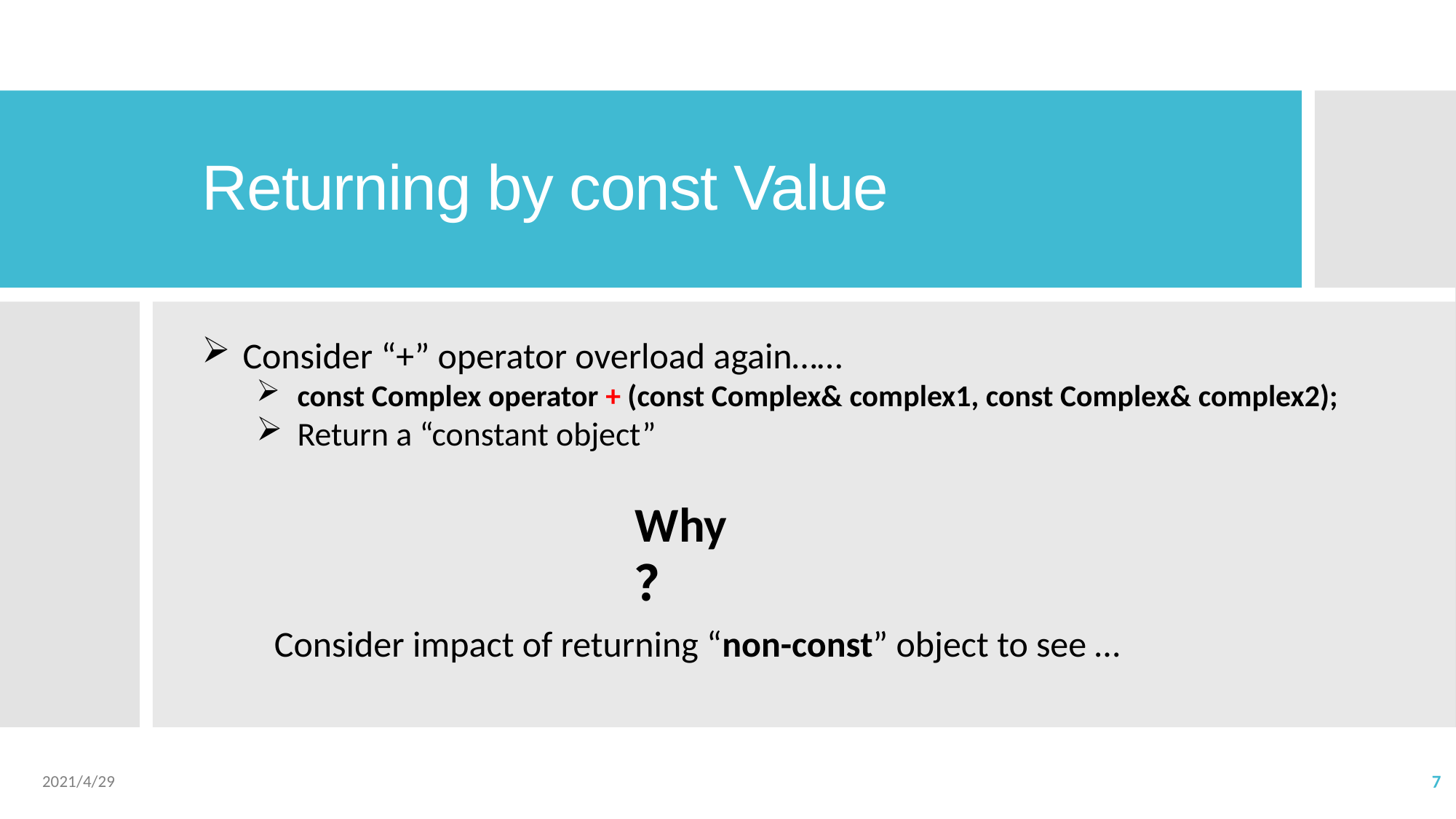

# Returning by const Value

Consider “+” operator overload again……
const Complex operator + (const Complex& complex1, const Complex& complex2);
Return a “constant object”
Why ？
Consider impact of returning “non-const” object to see …
2021/4/29
7